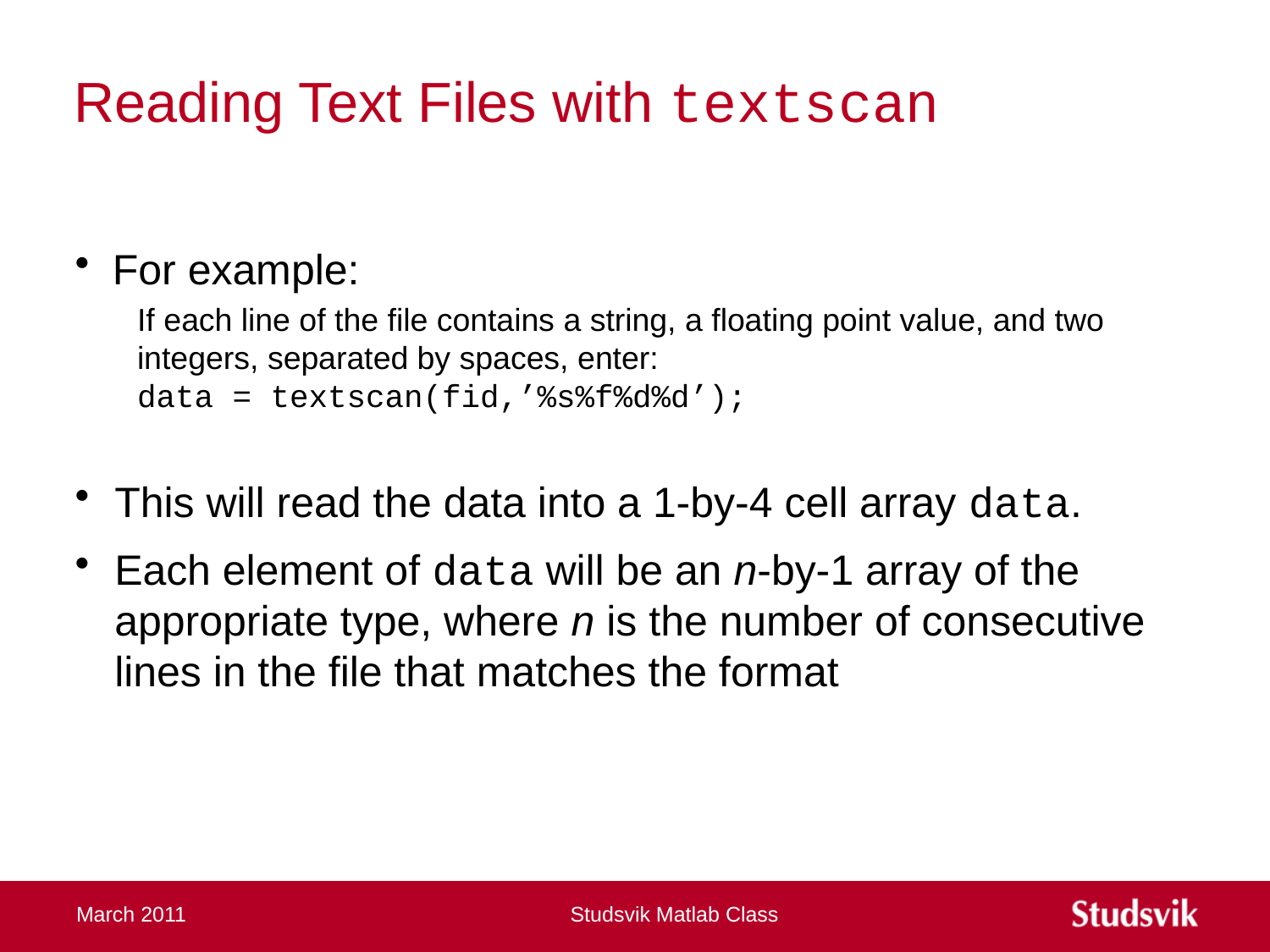

# Reading Text Files with textscan
For example:
If each line of the file contains a string, a floating point value, and two integers, separated by spaces, enter:
data = textscan(fid,’%s%f%d%d’);

This will read the data into a 1-by-4 cell array data.
Each element of data will be an n-by-1 array of the appropriate type, where n is the number of consecutive lines in the file that matches the format
March 2011
Studsvik Matlab Class